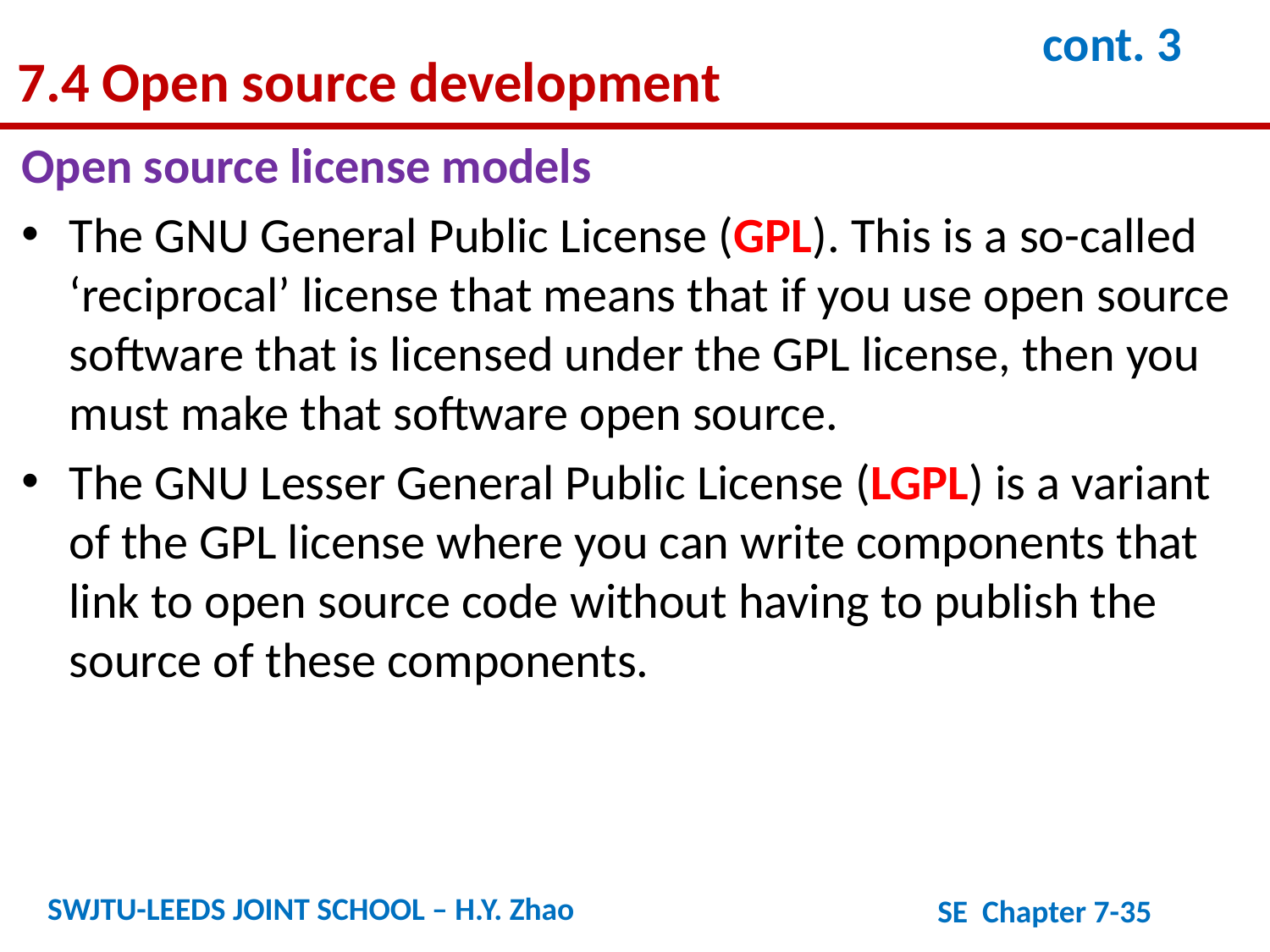

cont. 3

7.4 Open source development
Open source license models
The GNU General Public License (GPL). This is a so-called ‘reciprocal’ license that means that if you use open source software that is licensed under the GPL license, then you must make that software open source.
The GNU Lesser General Public License (LGPL) is a variant of the GPL license where you can write components that link to open source code without having to publish the source of these components.

SWJTU-LEEDS JOINT SCHOOL – H.Y. Zhao
SE  Chapter 7-35